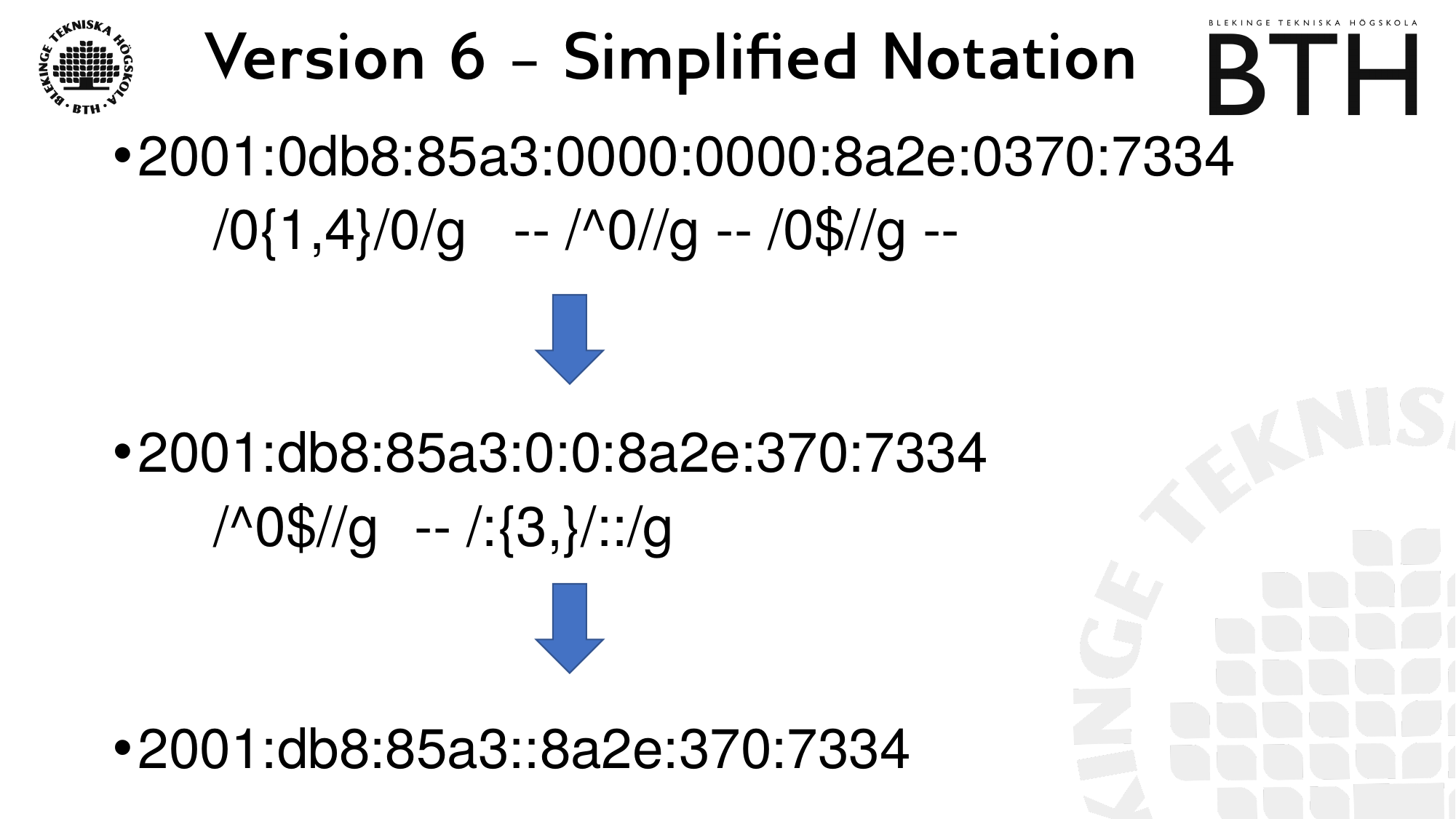

# Version 6 – Simplified Notation
2001:0db8:85a3:0000:0000:8a2e:0370:7334
	/0{1,4}/0/g   -- /^0//g -- /0$//g --

2001:db8:85a3:0:0:8a2e:370:7334
	/^0$//g	-- /:{3,}/::/g

2001:db8:85a3::8a2e:370:7334